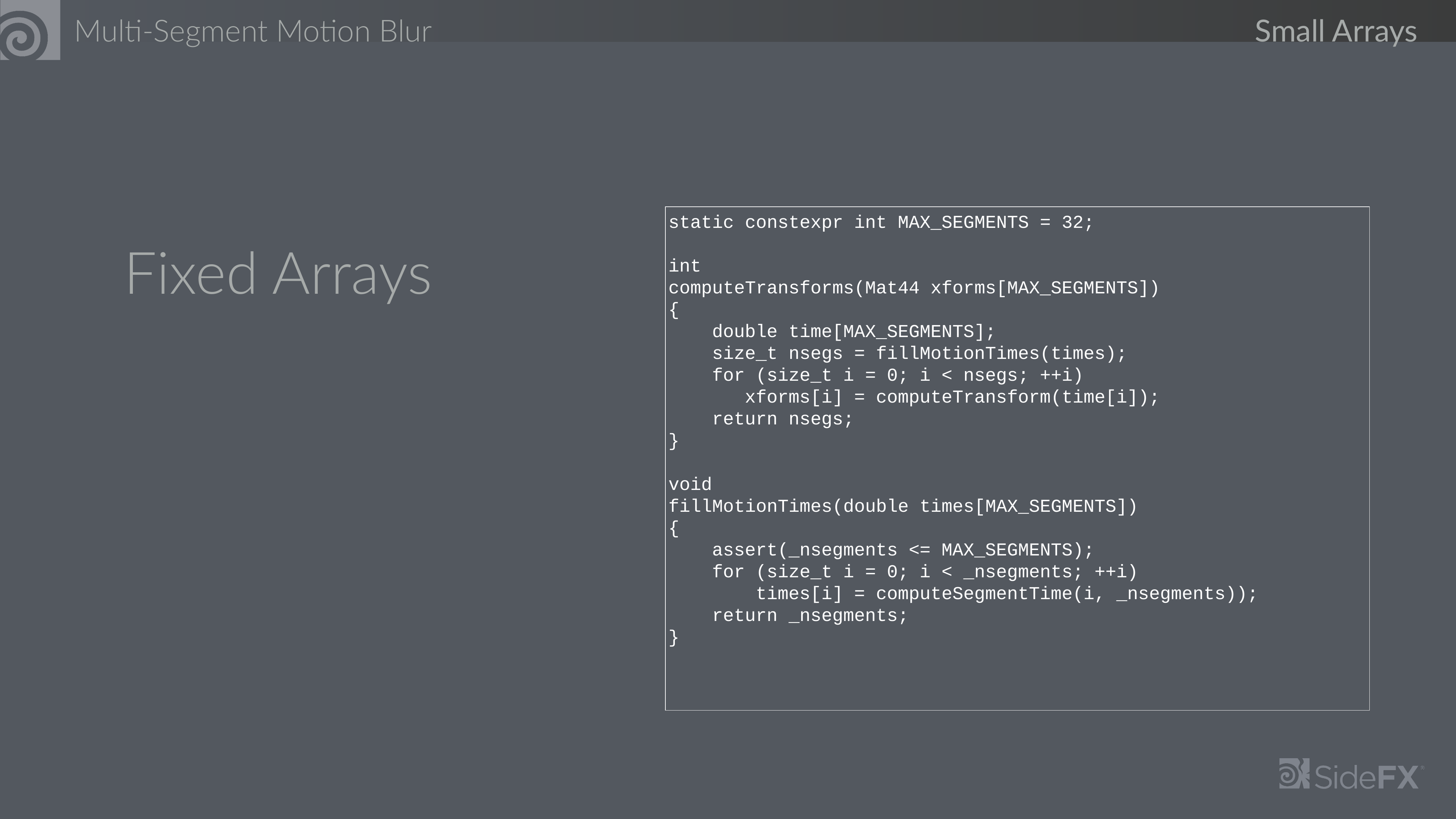

Multi-Segment Motion Blur
Small Arrays
static constexpr int MAX_SEGMENTS = 32;

int
computeTransforms(Mat44 xforms[MAX_SEGMENTS])
{
    double time[MAX_SEGMENTS];
    size_t nsegs = fillMotionTimes(times);
    for (size_t i = 0; i < nsegs; ++i)
       xforms[i] = computeTransform(time[i]);
    return nsegs;
}

void
fillMotionTimes(double times[MAX_SEGMENTS])
{
    assert(_nsegments <= MAX_SEGMENTS);
    for (size_t i = 0; i < _nsegments; ++i)
        times[i] = computeSegmentTime(i, _nsegments));
    return _nsegments;
}
Fixed Arrays